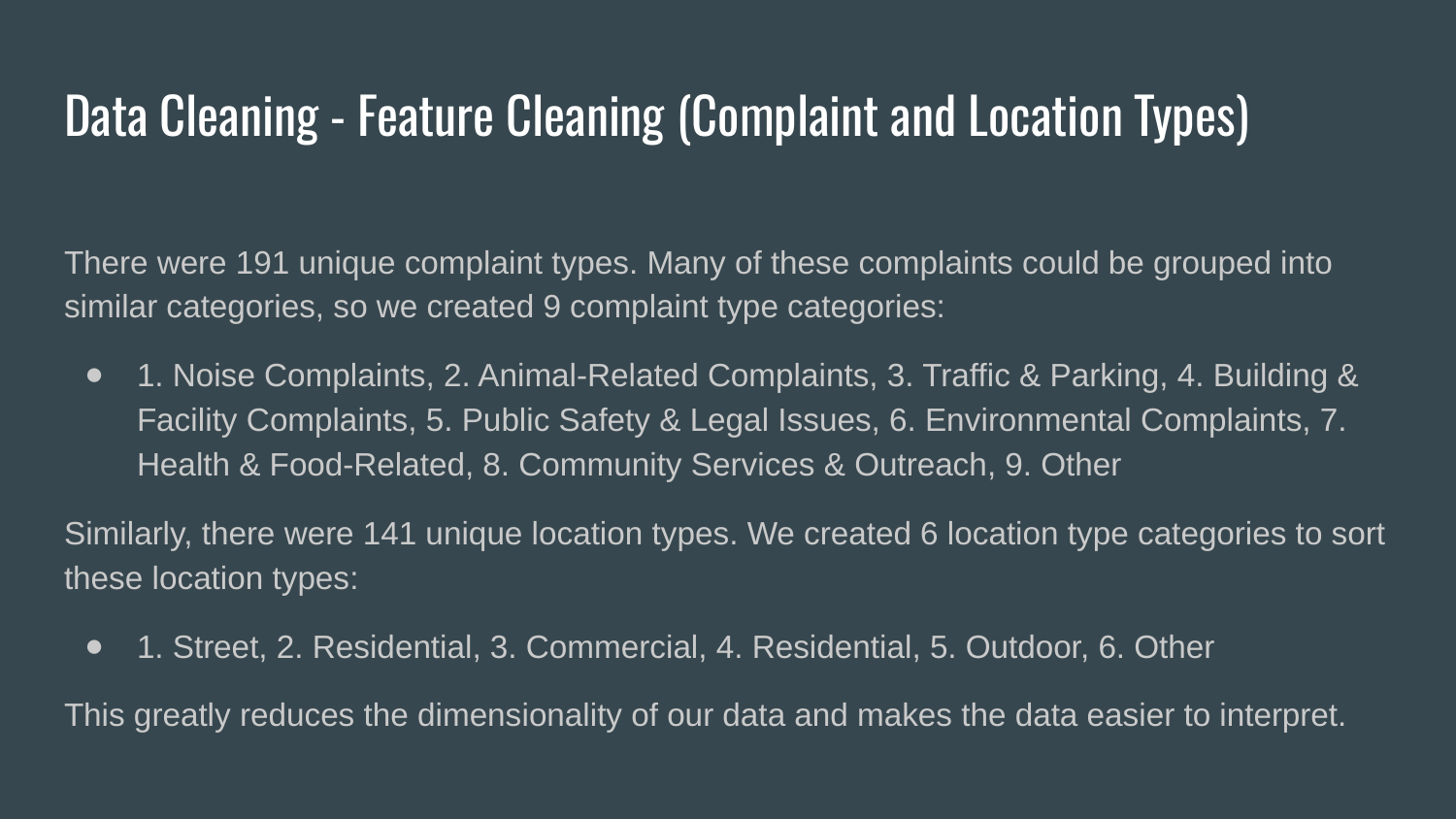

# Data Cleaning - Feature Cleaning (Complaint and Location Types)
There were 191 unique complaint types. Many of these complaints could be grouped into similar categories, so we created 9 complaint type categories:
1. Noise Complaints, 2. Animal-Related Complaints, 3. Traffic & Parking, 4. Building & Facility Complaints, 5. Public Safety & Legal Issues, 6. Environmental Complaints, 7. Health & Food-Related, 8. Community Services & Outreach, 9. Other
Similarly, there were 141 unique location types. We created 6 location type categories to sort these location types:
1. Street, 2. Residential, 3. Commercial, 4. Residential, 5. Outdoor, 6. Other
This greatly reduces the dimensionality of our data and makes the data easier to interpret.